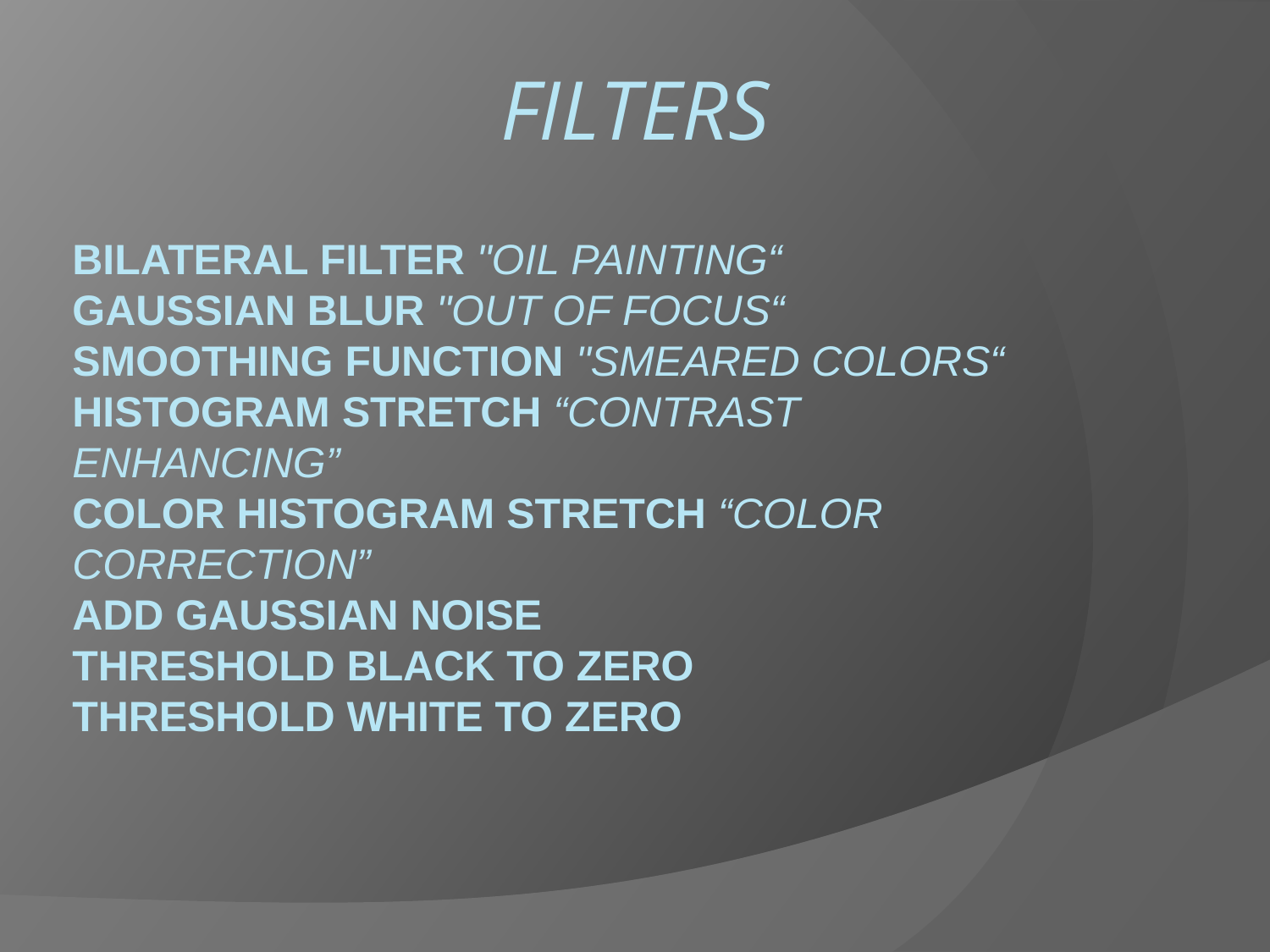

Filters
# Bilateral Filter "Oil painting“ Gaussian Blur "Out of focus“ Smoothing Function "Smeared colors“ Histogram Stretch “Contrast Enhancing” Color Histogram Stretch “Color Correction” Add Gaussian Noise Threshold Black to Zero Threshold White to Zero